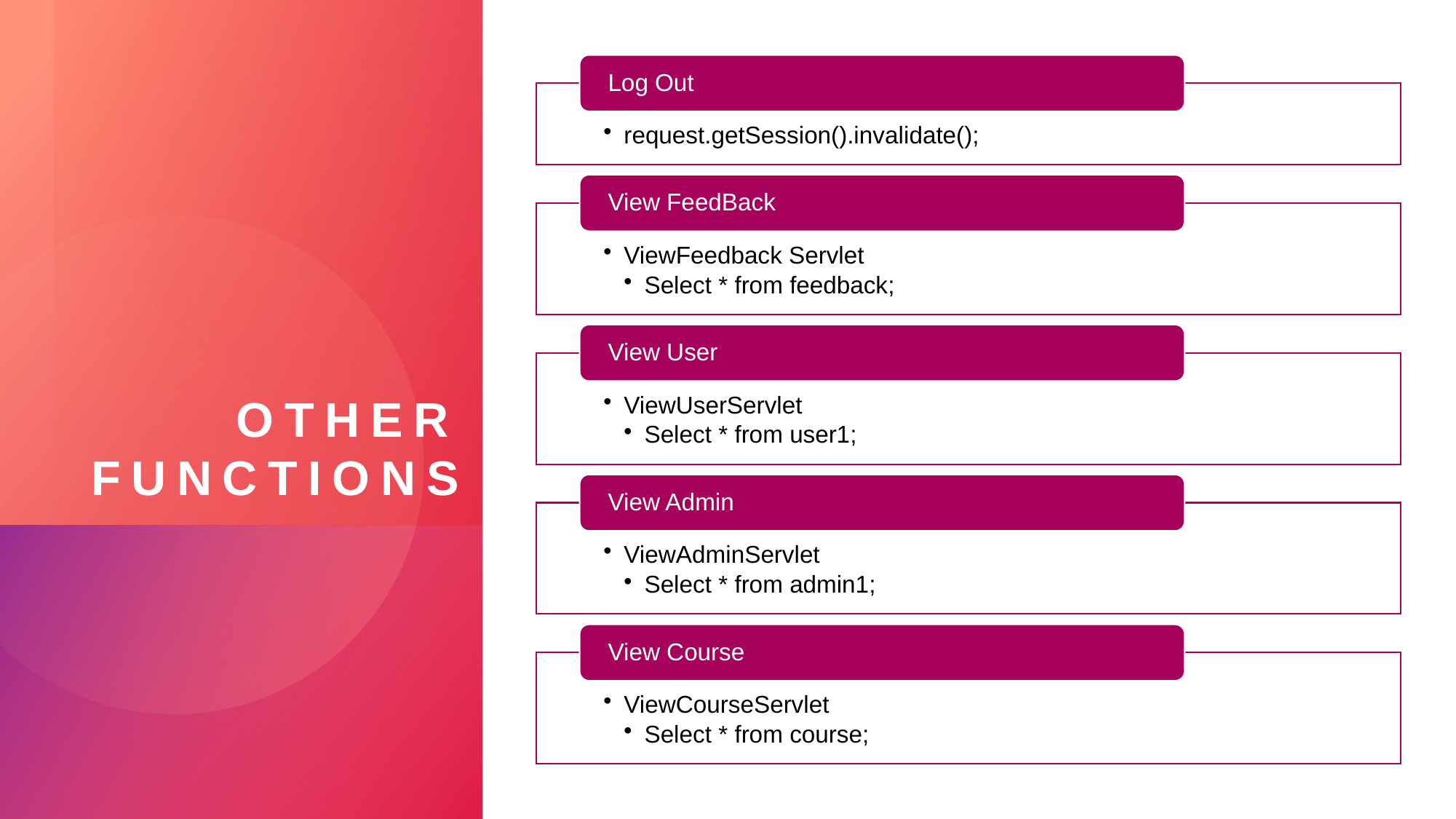

request.getSession().invalidate();
Log Out
ViewFeedback Servlet
Select * from feedback;
View FeedBack
ViewUserServlet
Select * from user1;
View User
ViewAdminServlet
Select * from admin1;
View Admin
ViewCourseServlet
Select * from course;
View Course
# OTHER FUNCTIONS